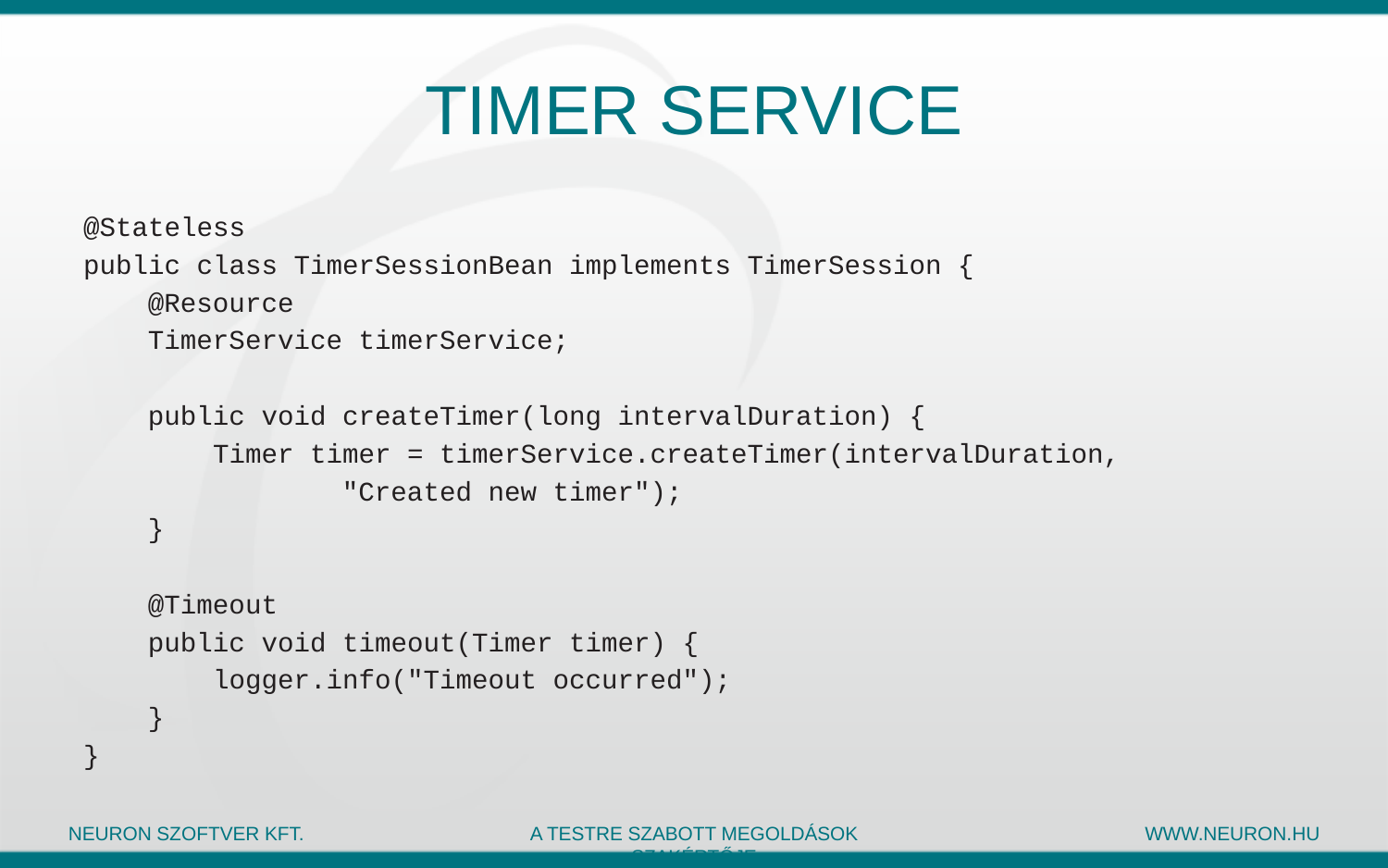

# Timer service
@Stateless
public class TimerSessionBean implements TimerSession {
    @Resource
    TimerService timerService;

    public void createTimer(long intervalDuration) {
        Timer timer = timerService.createTimer(intervalDuration,
                "Created new timer");
    }

    @Timeout
    public void timeout(Timer timer) {
        logger.info("Timeout occurred");
    }
}